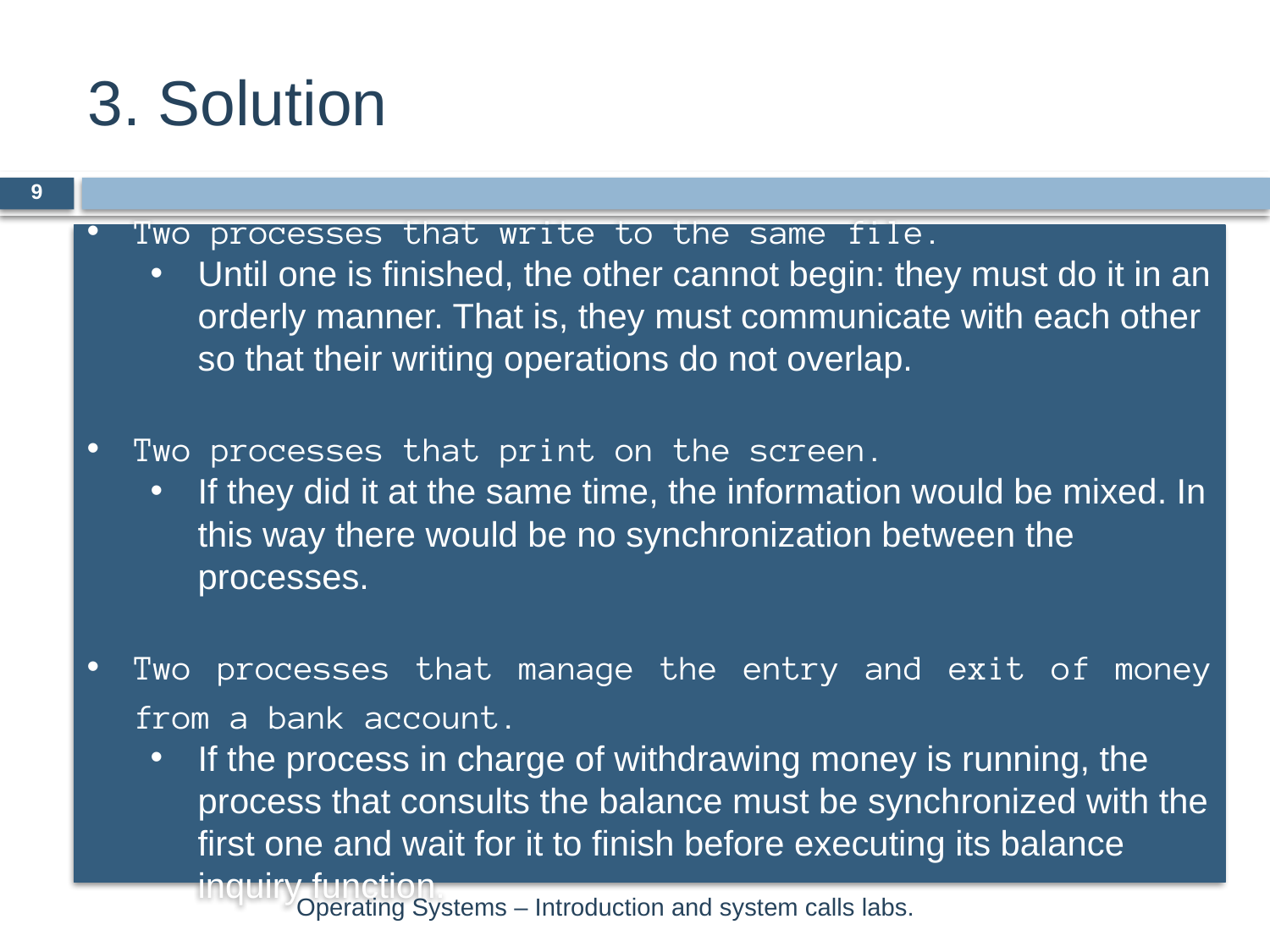

# 3. Solution
9
Two processes that write to the same file.
Until one is finished, the other cannot begin: they must do it in an orderly manner. That is, they must communicate with each other so that their writing operations do not overlap.

Two processes that print on the screen.
If they did it at the same time, the information would be mixed. In this way there would be no synchronization between the processes.

Two processes that manage the entry and exit of money from a bank account.
If the process in charge of withdrawing money is running, the process that consults the balance must be synchronized with the first one and wait for it to finish before executing its balance inquiry function.
Operating Systems – Introduction and system calls labs.